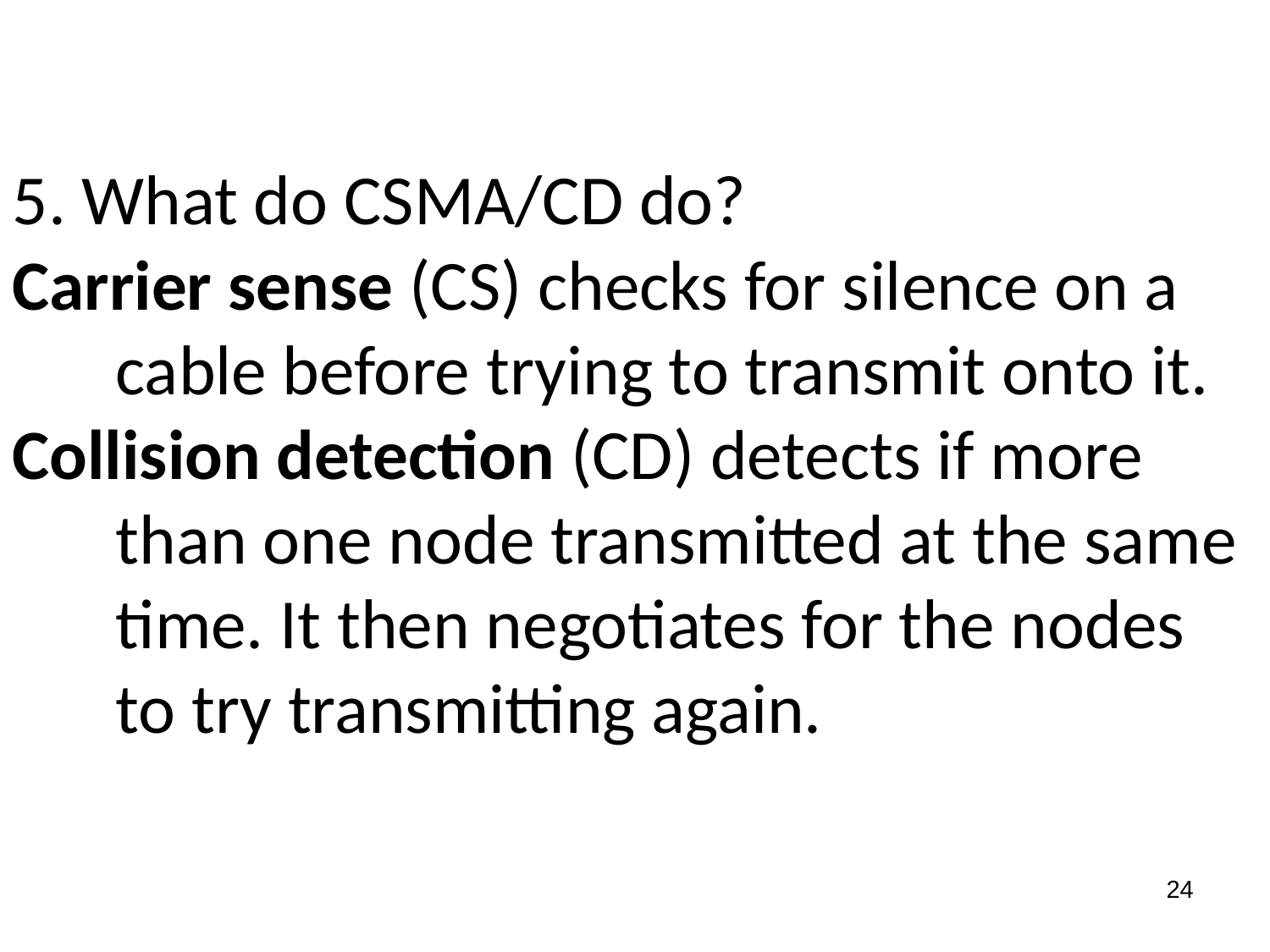

5. What do CSMA/CD do?
Carrier sense (CS) checks for silence on a cable before trying to transmit onto it.
Collision detection (CD) detects if more than one node transmitted at the same time. It then negotiates for the nodes to try transmitting again.
24